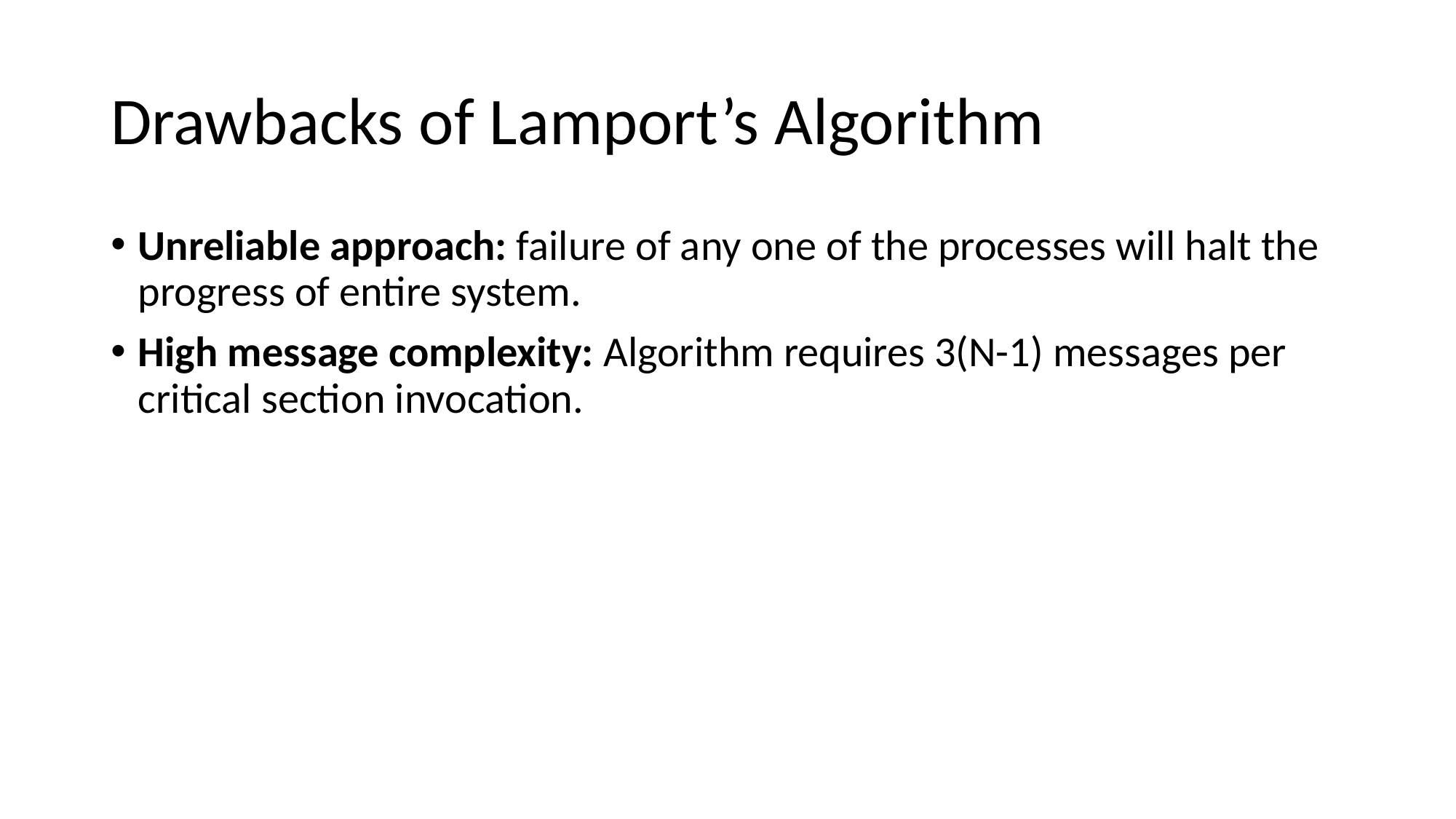

# Drawbacks of Lamport’s Algorithm
Unreliable approach: failure of any one of the processes will halt the progress of entire system.
High message complexity: Algorithm requires 3(N-1) messages per critical section invocation.